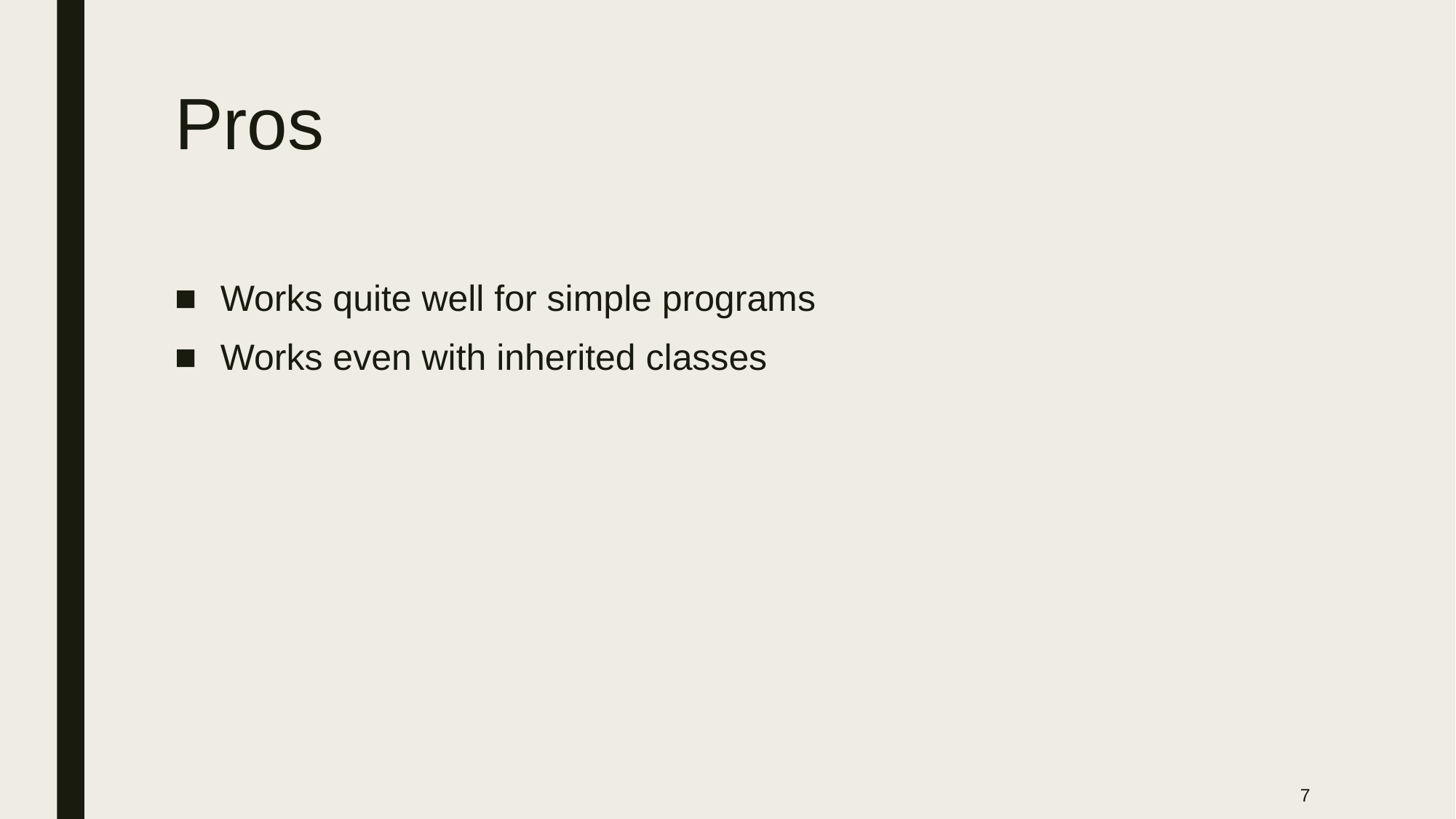

# Pros
Works quite well for simple programs
Works even with inherited classes
7